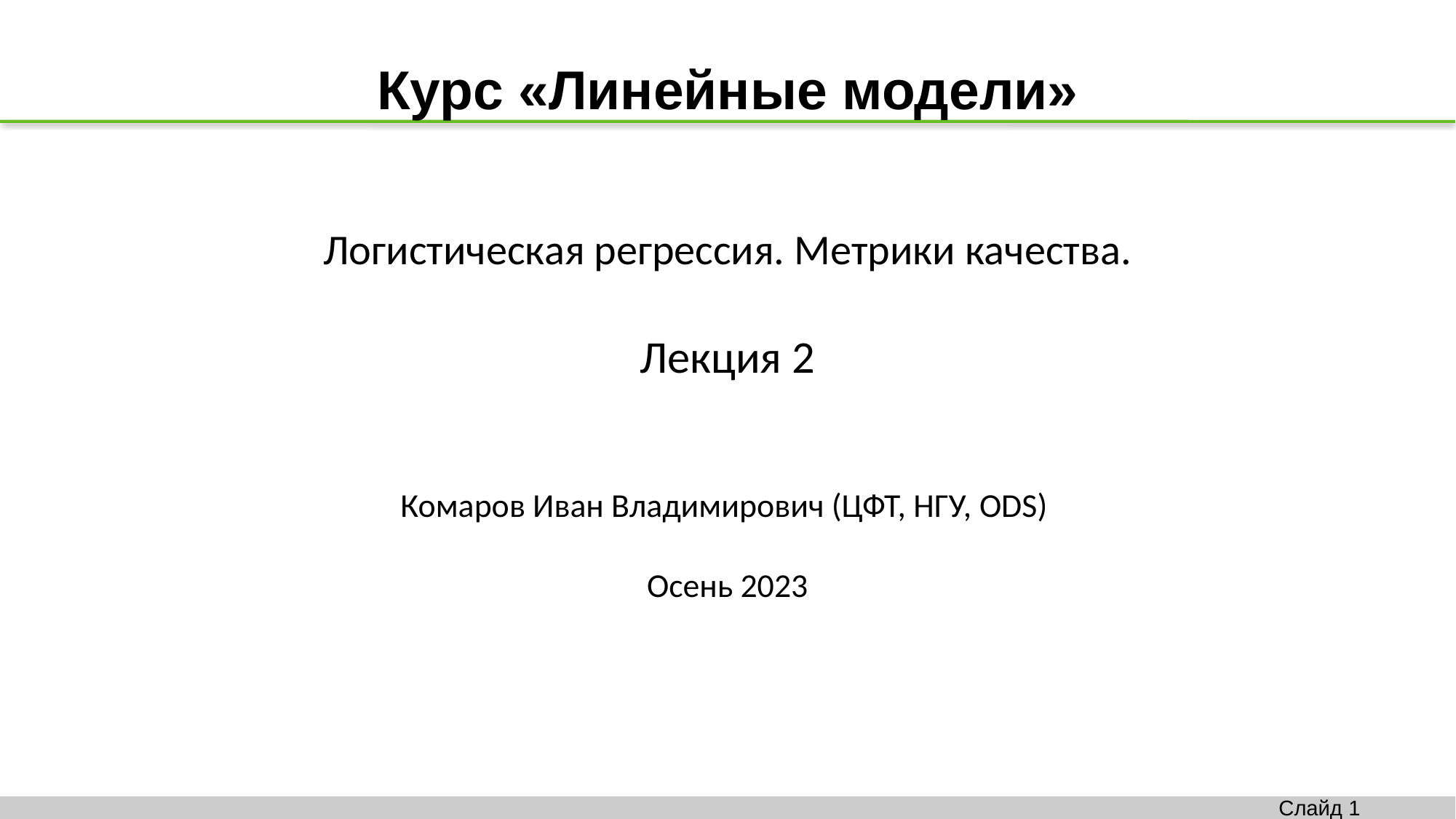

Курс «Линейные модели»

Логистическая регрессия. Метрики качества.

Лекция 2

Комаров Иван Владимирович (ЦФТ, НГУ, ODS)

Осень 2023